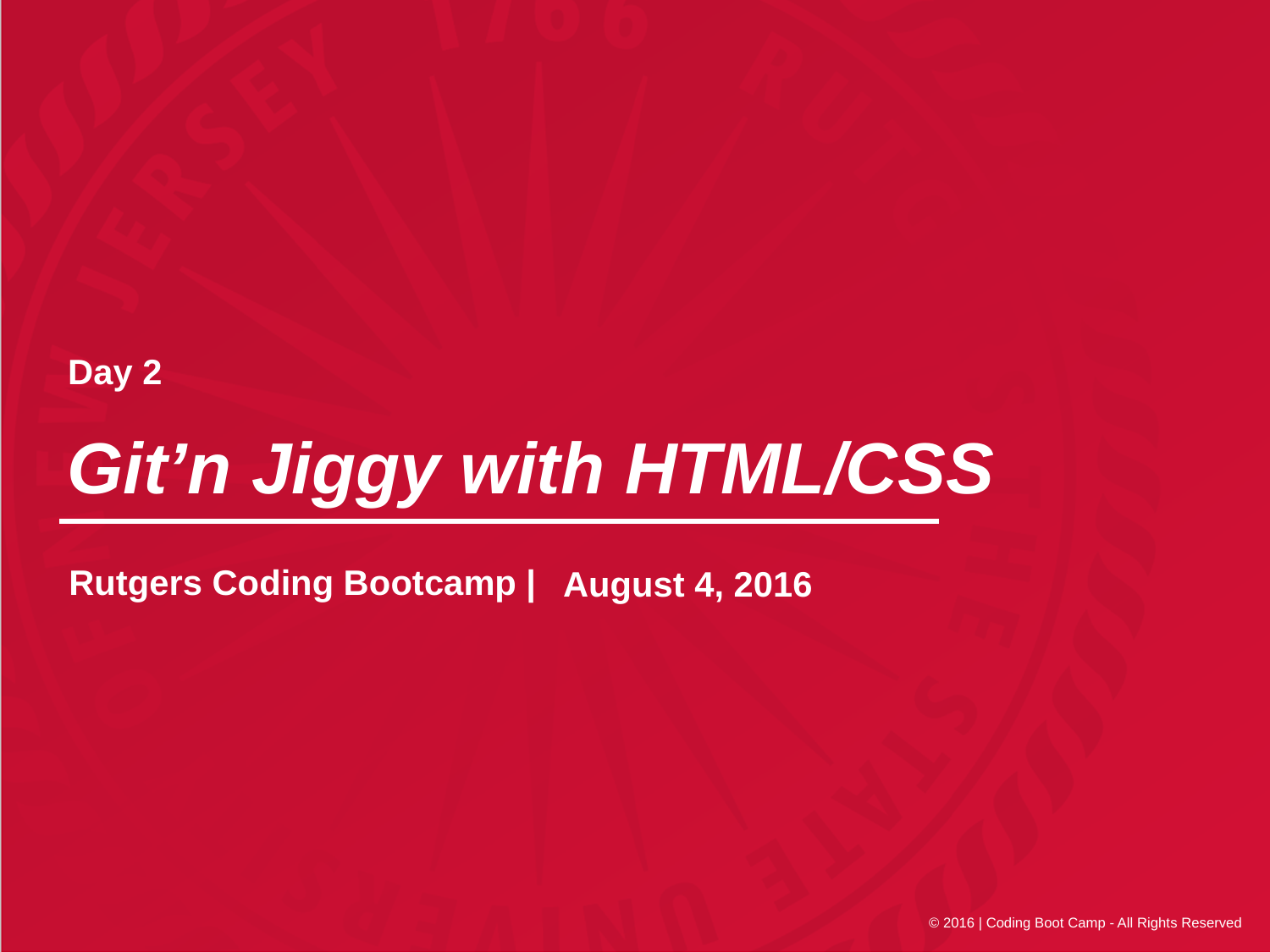

Day 2
# Git’n Jiggy with HTML/CSS
August 4, 2016